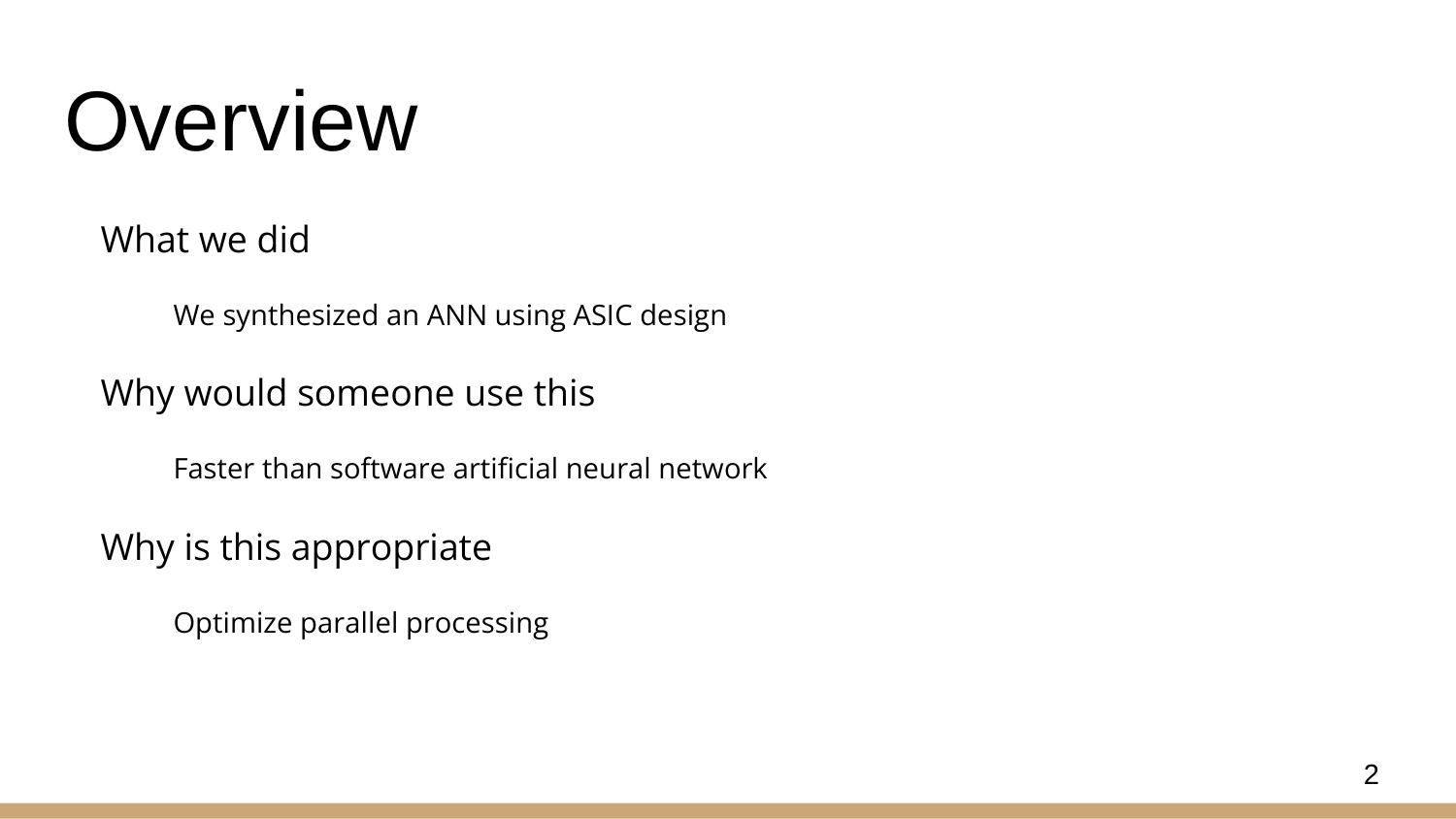

# Overview
What we did
We synthesized an ANN using ASIC design
Why would someone use this
Faster than software artificial neural network
Why is this appropriate
Optimize parallel processing
2